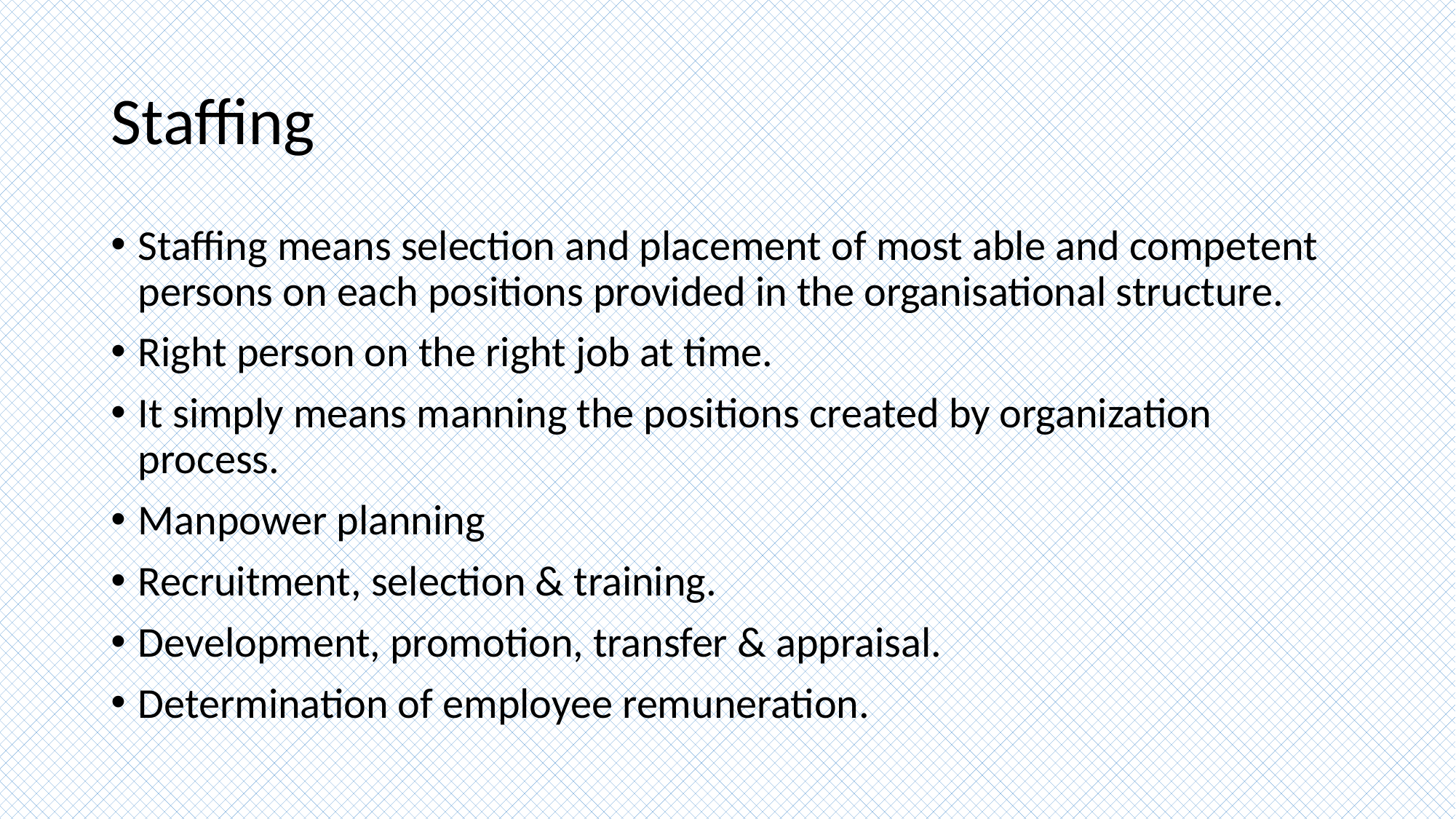

# Staffing
Staffing means selection and placement of most able and competent persons on each positions provided in the organisational structure.
Right person on the right job at time.
It simply means manning the positions created by organization process.
Manpower planning
Recruitment, selection & training.
Development, promotion, transfer & appraisal.
Determination of employee remuneration.